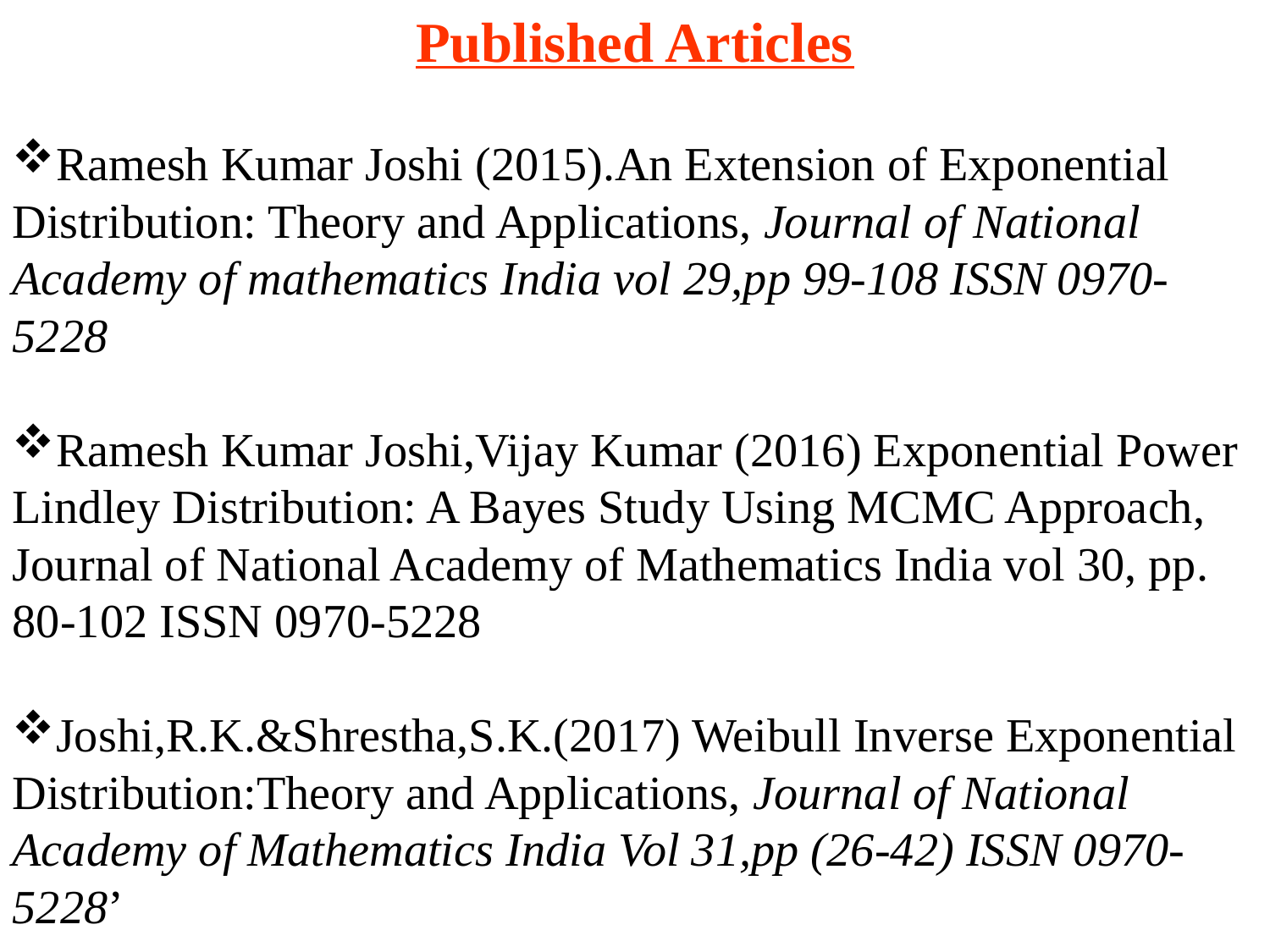

Published Articles

Ramesh Kumar Joshi (2015).An Extension of Exponential Distribution: Theory and Applications, Journal of National Academy of mathematics India vol 29,pp 99-108 ISSN 0970-5228

Ramesh Kumar Joshi,Vijay Kumar (2016) Exponential Power Lindley Distribution: A Bayes Study Using MCMC Approach, Journal of National Academy of Mathematics India vol 30, pp. 80-102 ISSN 0970-5228

Joshi,R.K.&Shrestha,S.K.(2017) Weibull Inverse Exponential Distribution:Theory and Applications, Journal of National Academy of Mathematics India Vol 31,pp (26-42) ISSN 0970-5228’